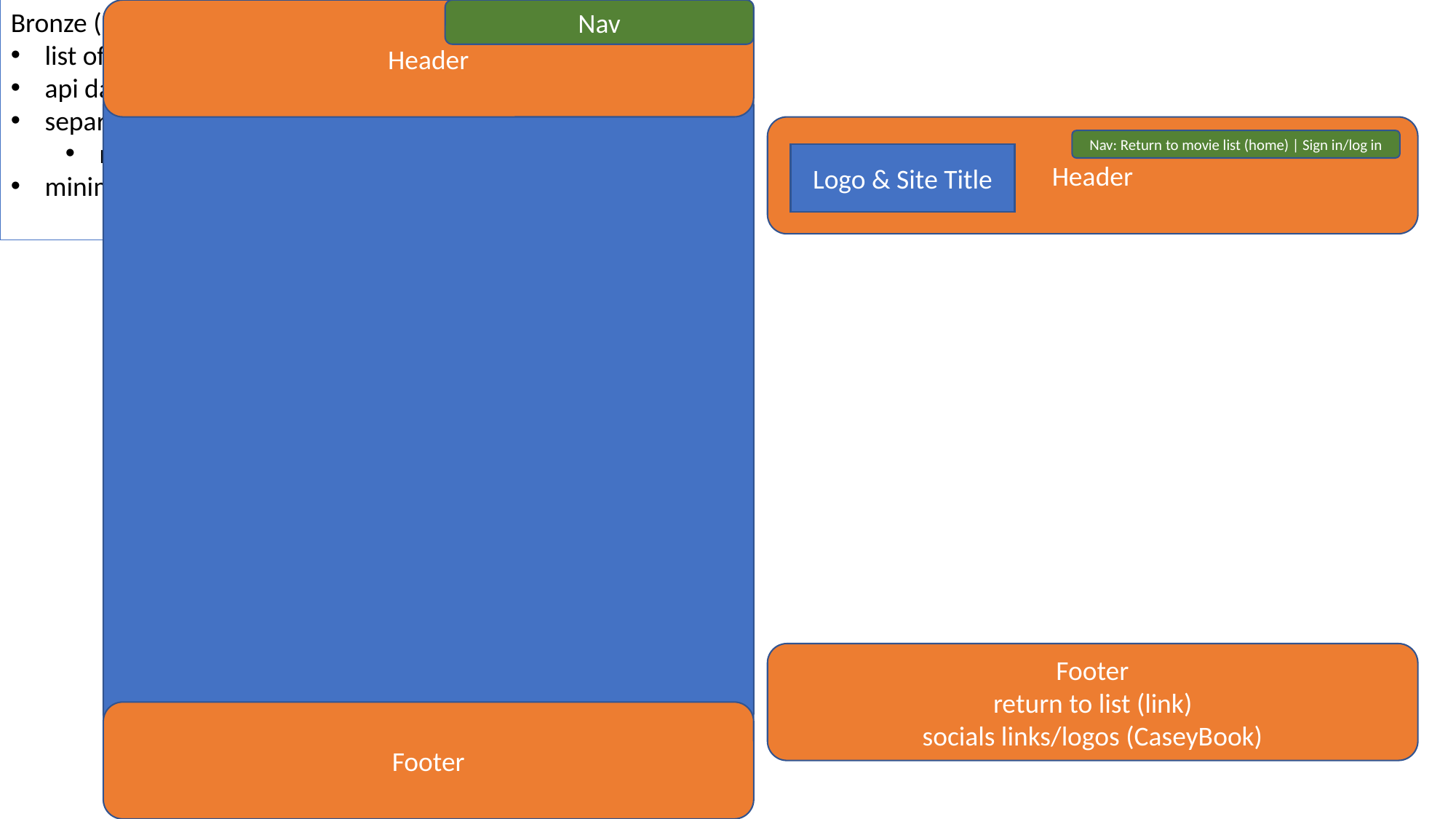

Bronze (mvp)
list of pre-defined movies
api data for each
separate view with info for each
routes and links
minimal styling, no images

Header
Nav

Header
Nav: Return to movie list (home) | Sign in/log in
Logo & Site Title

Footer
return to list (link)
socials links/logos (CaseyBook)
Footer